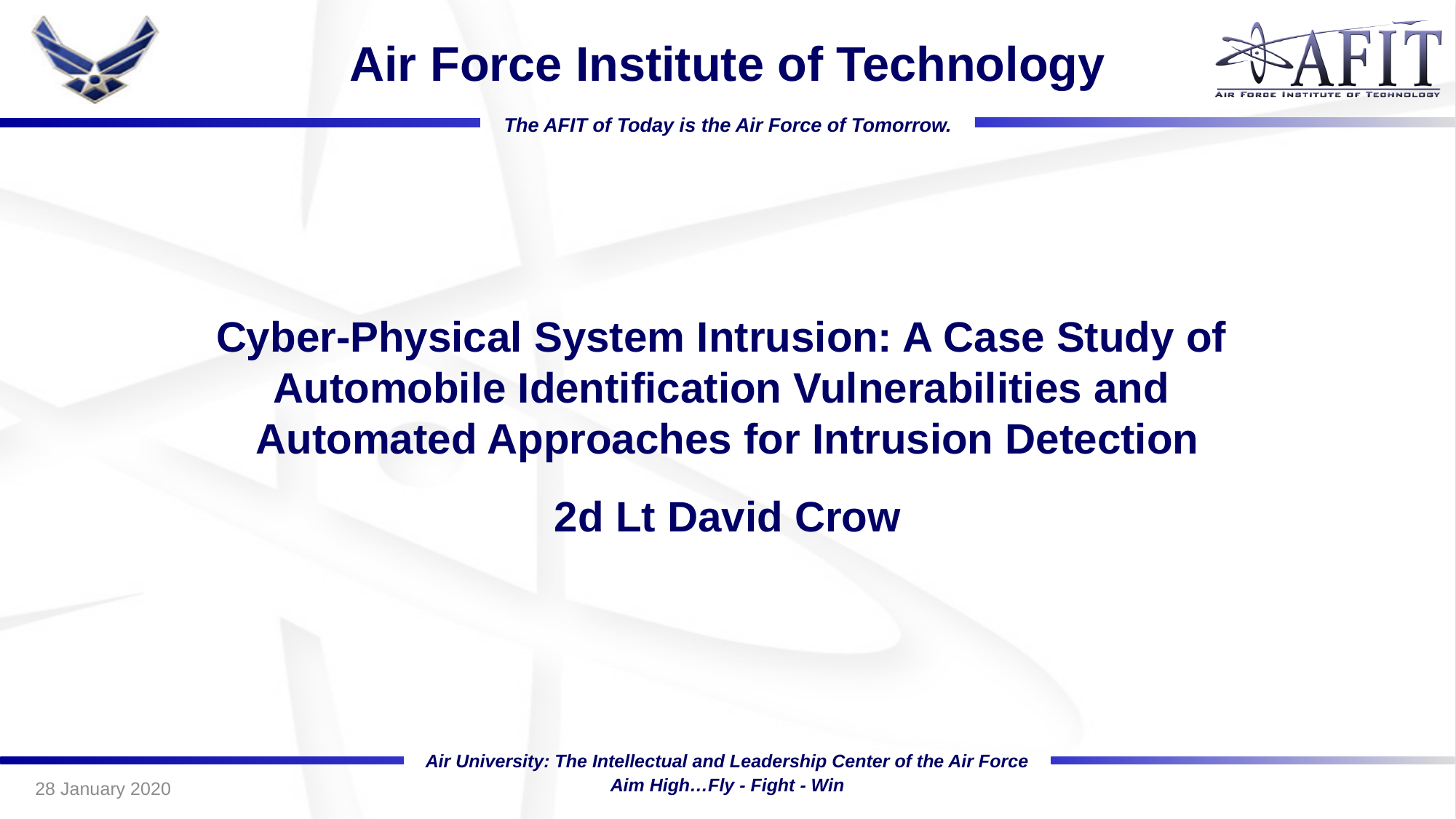

# Air Force Institute of Technology
Cyber-Physical System Intrusion: A Case Study of
Automobile Identification Vulnerabilities and
Automated Approaches for Intrusion Detection
2d Lt David Crow